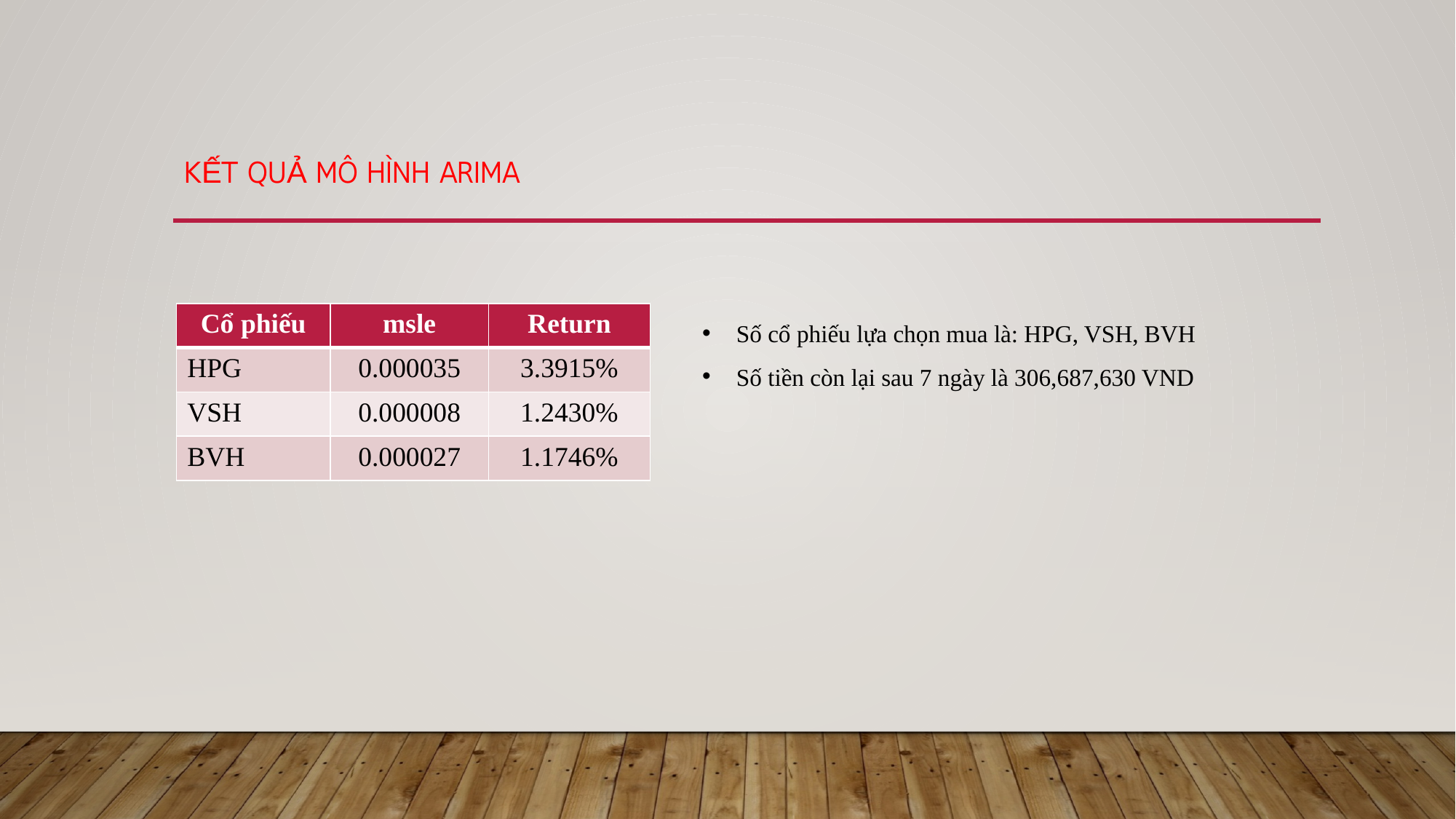

# KẾT QUẢ Mô hình arima
Số cổ phiếu lựa chọn mua là: HPG, VSH, BVH
Số tiền còn lại sau 7 ngày là 306,687,630 VND
| Cổ phiếu | msle | Return |
| --- | --- | --- |
| HPG | 0.000035 | 3.3915% |
| VSH | 0.000008 | 1.2430% |
| BVH | 0.000027 | 1.1746% |